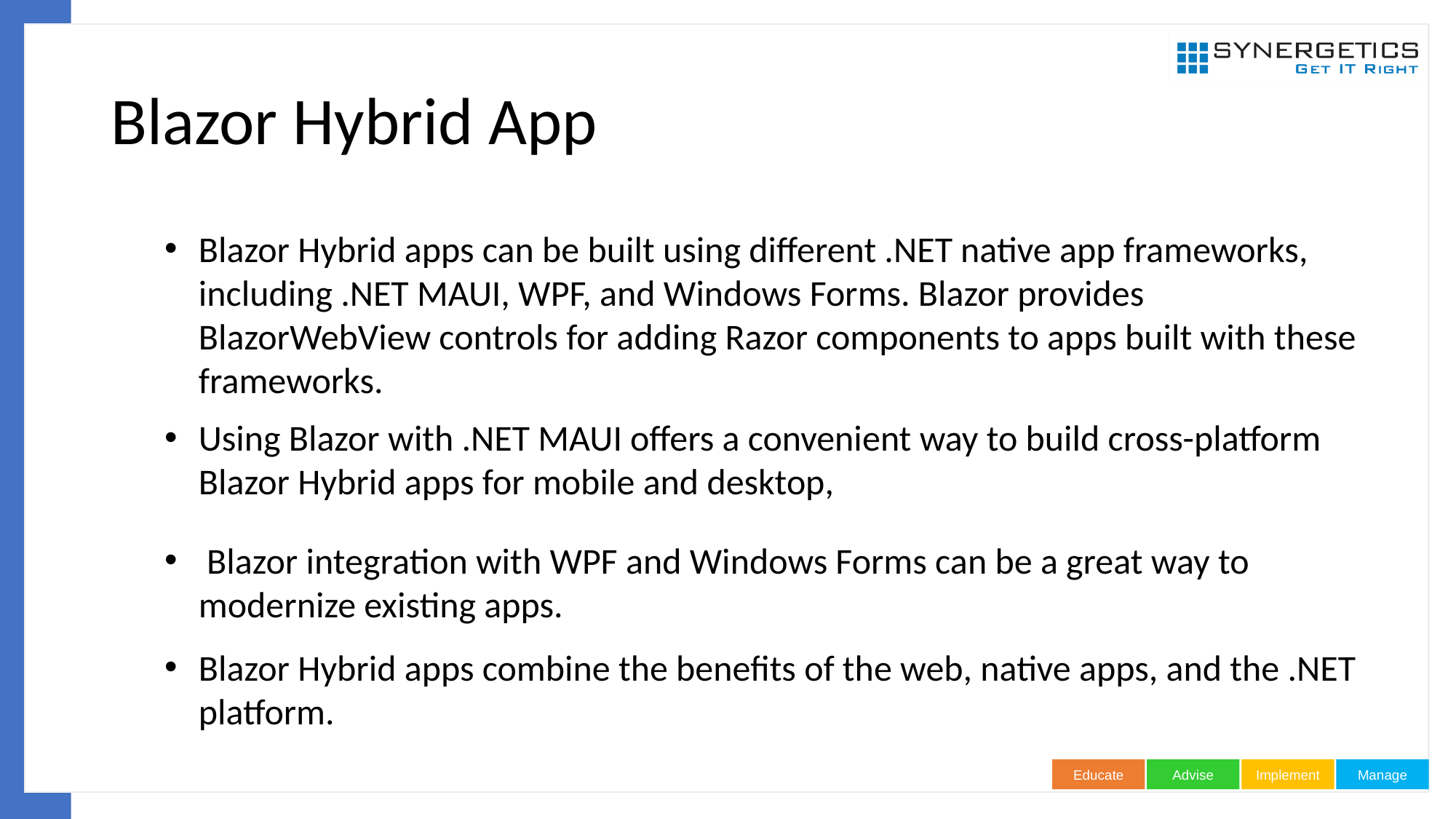

# Blazor Hybrid App
Blazor Hybrid apps can be built using different .NET native app frameworks, including .NET MAUI, WPF, and Windows Forms. Blazor provides BlazorWebView controls for adding Razor components to apps built with these frameworks.
Using Blazor with .NET MAUI offers a convenient way to build cross-platform Blazor Hybrid apps for mobile and desktop,
 Blazor integration with WPF and Windows Forms can be a great way to modernize existing apps.
Blazor Hybrid apps combine the benefits of the web, native apps, and the .NET platform.